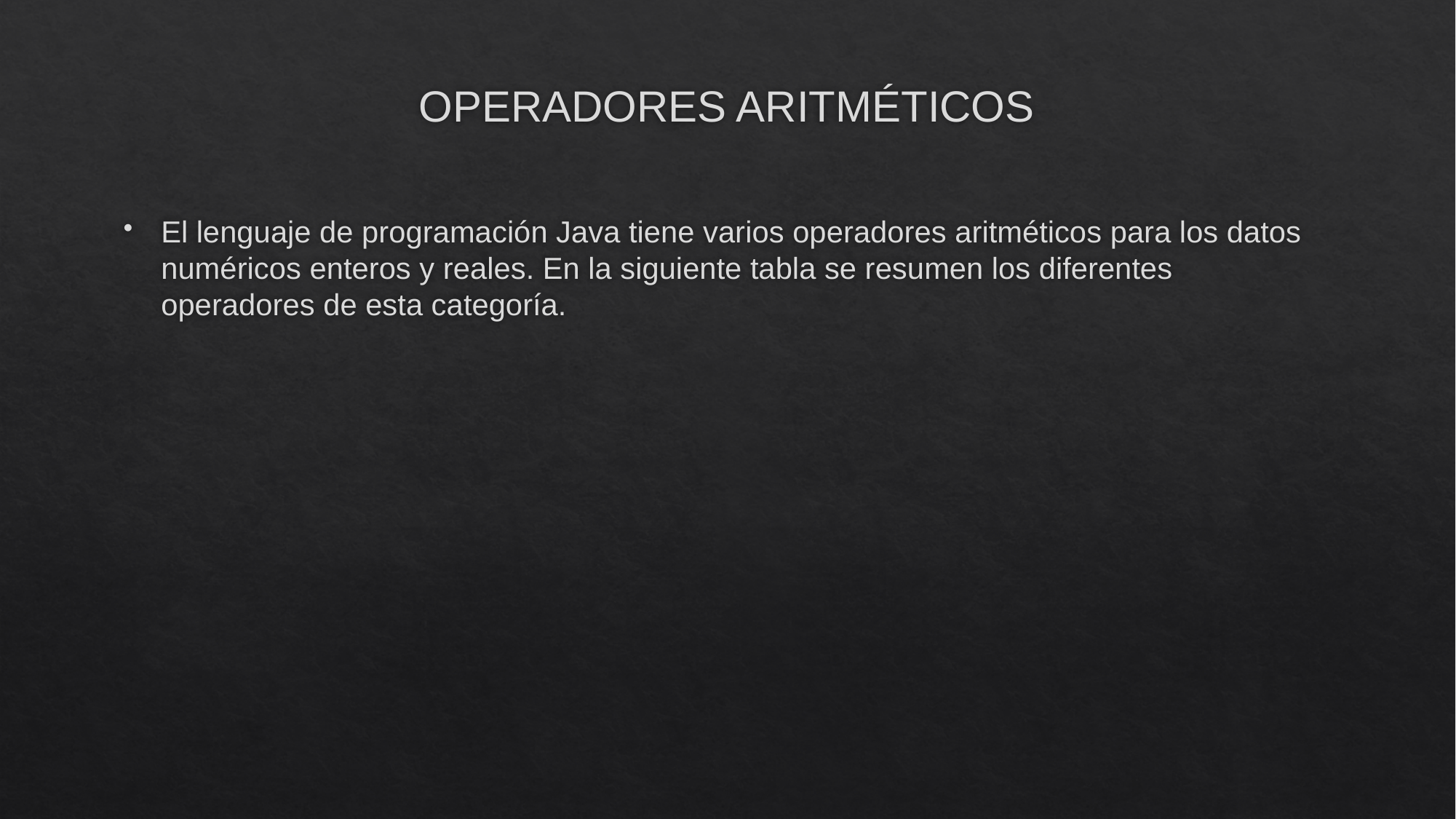

# OPERADORES ARITMÉTICOS
El lenguaje de programación Java tiene varios operadores aritméticos para los datos numéricos enteros y reales. En la siguiente tabla se resumen los diferentes operadores de esta categoría.